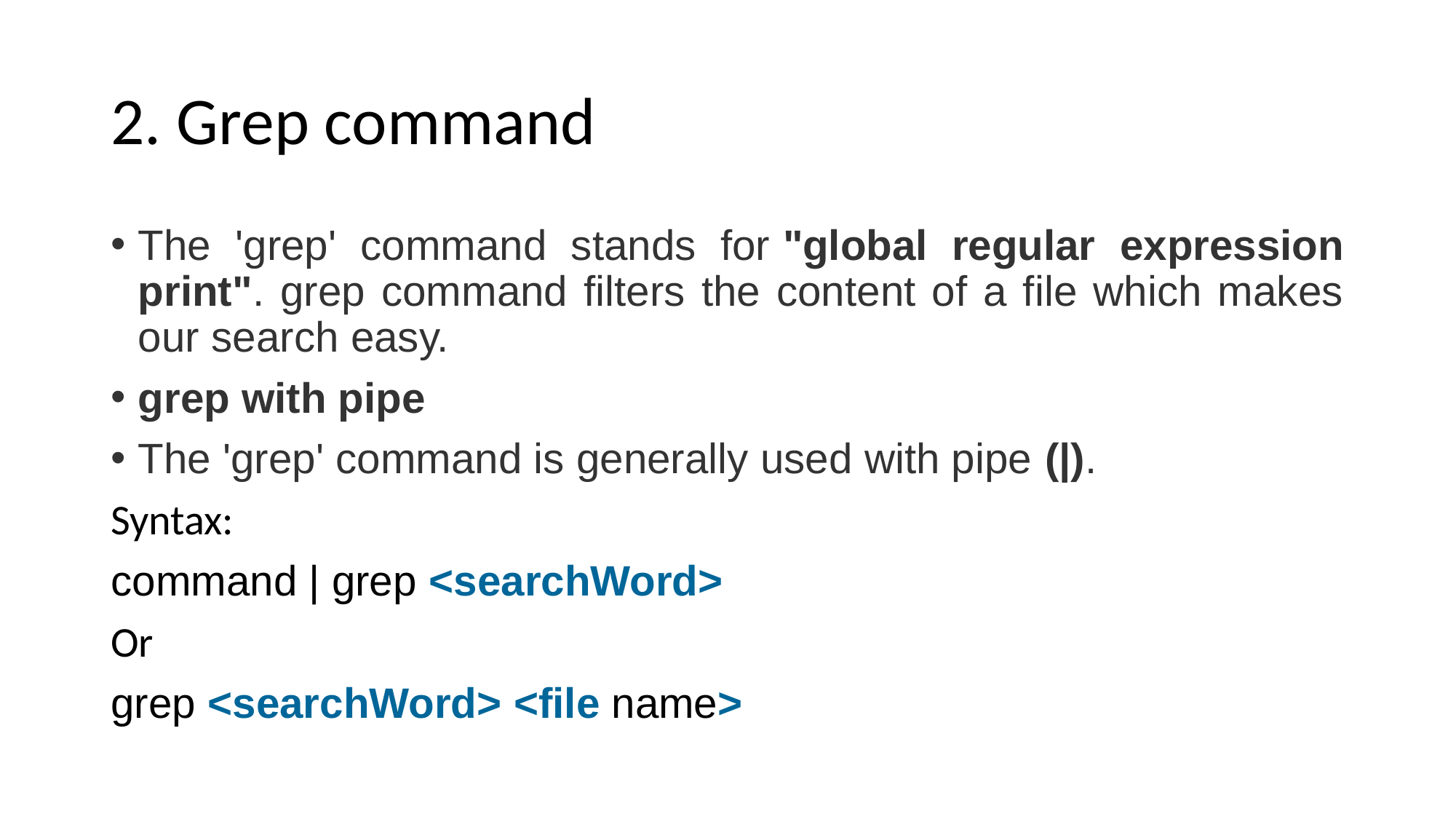

# 2. Grep command
The 'grep' command stands for "global regular expression print". grep command filters the content of a file which makes our search easy.
grep with pipe
The 'grep' command is generally used with pipe (|).
Syntax:
command | grep <searchWord>
Or
grep <searchWord> <file name>